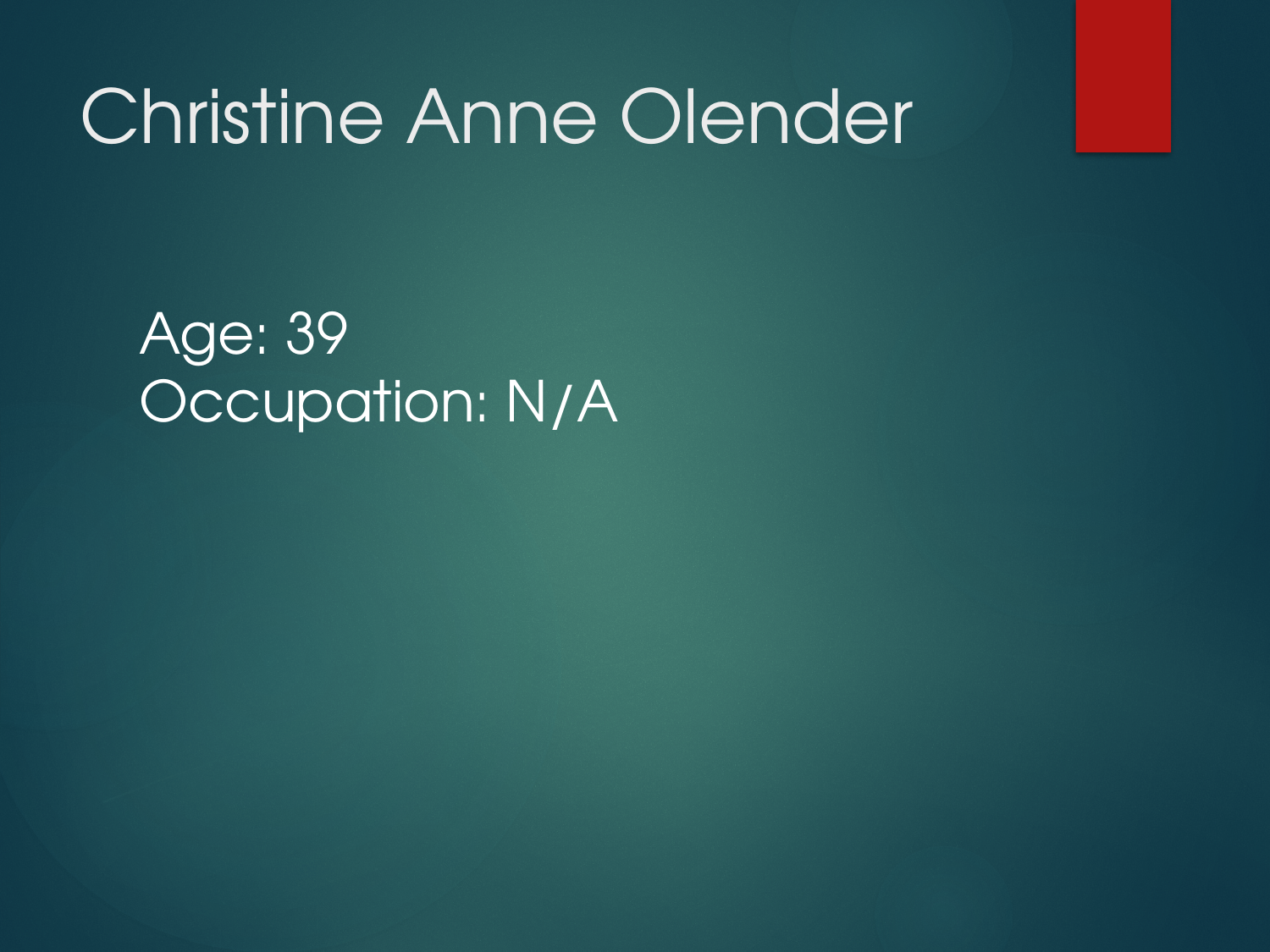

# Christine Anne Olender

Age: 39
Occupation: N/A